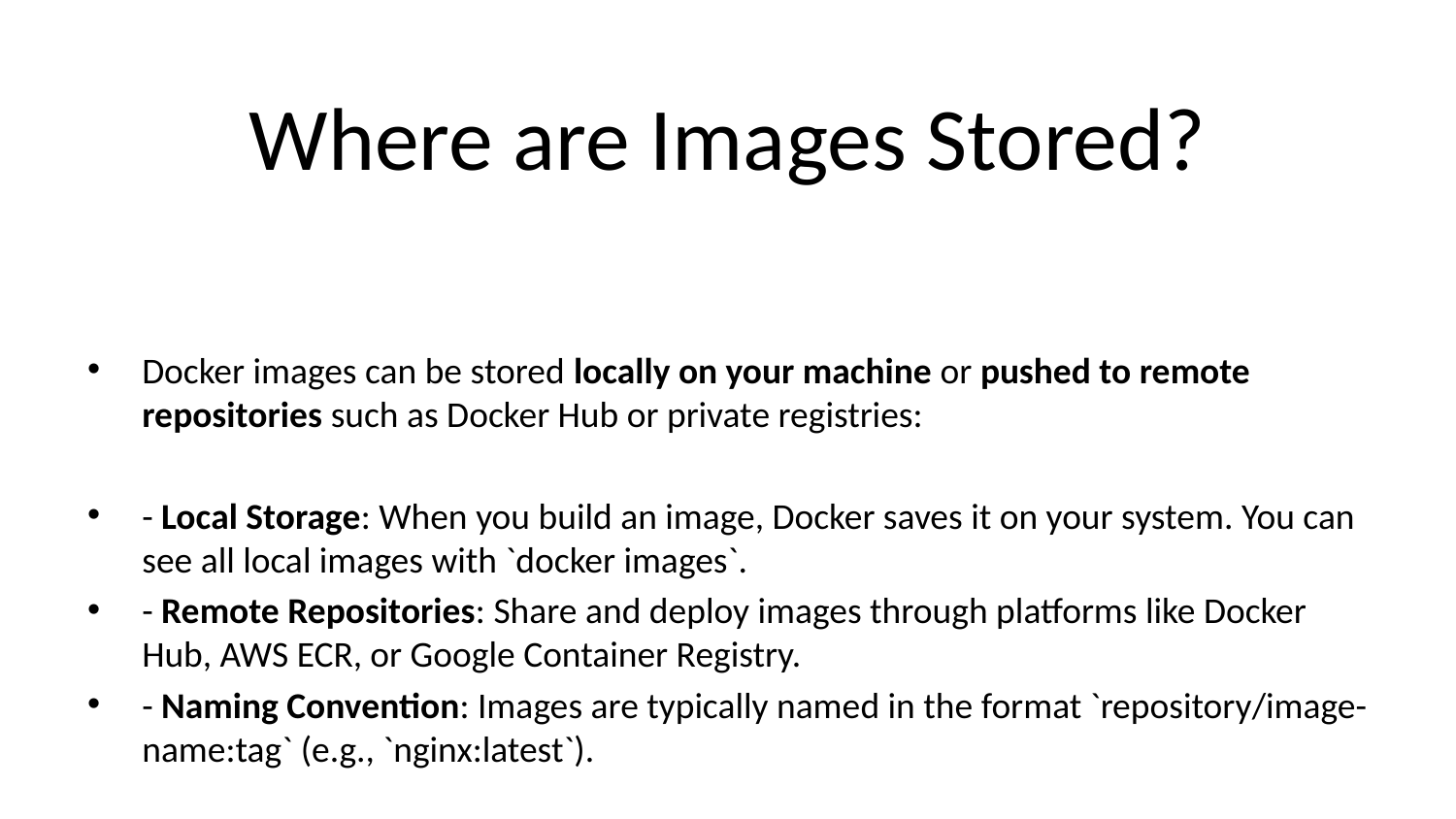

# Where are Images Stored?

Docker images can be stored locally on your machine or pushed to remote repositories such as Docker Hub or private registries:

- Local Storage: When you build an image, Docker saves it on your system. You can see all local images with `docker images`.
- Remote Repositories: Share and deploy images through platforms like Docker Hub, AWS ECR, or Google Container Registry.
- Naming Convention: Images are typically named in the format `repository/image-name:tag` (e.g., `nginx:latest`).

This separation of storage helps streamline team collaboration and CI/CD automation.